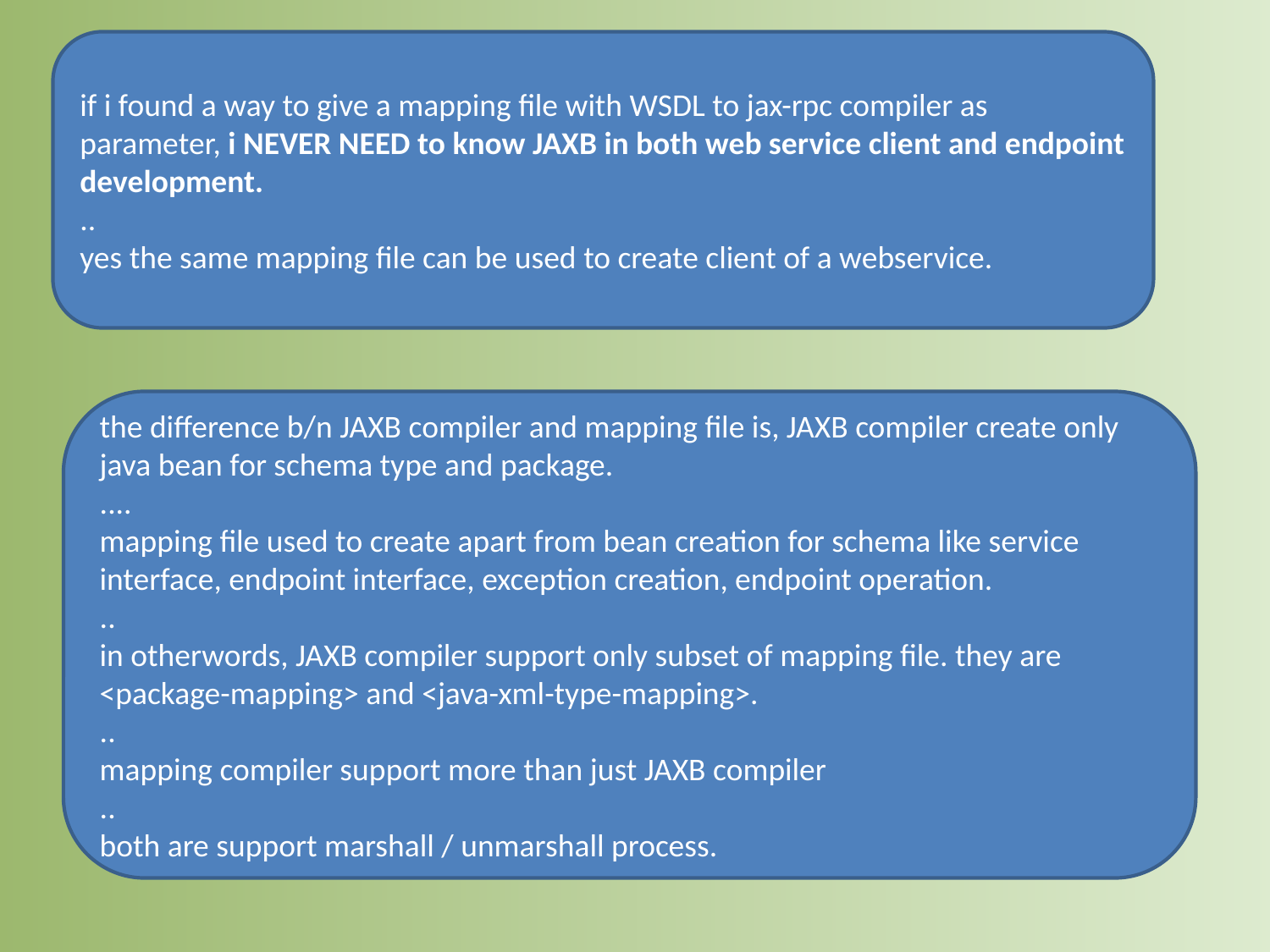

if i found a way to give a mapping file with WSDL to jax-rpc compiler as parameter, i NEVER NEED to know JAXB in both web service client and endpoint development.
..
yes the same mapping file can be used to create client of a webservice.
the difference b/n JAXB compiler and mapping file is, JAXB compiler create only java bean for schema type and package.
....
mapping file used to create apart from bean creation for schema like service interface, endpoint interface, exception creation, endpoint operation.
..
in otherwords, JAXB compiler support only subset of mapping file. they are <package-mapping> and <java-xml-type-mapping>.
..
mapping compiler support more than just JAXB compiler
..
both are support marshall / unmarshall process.